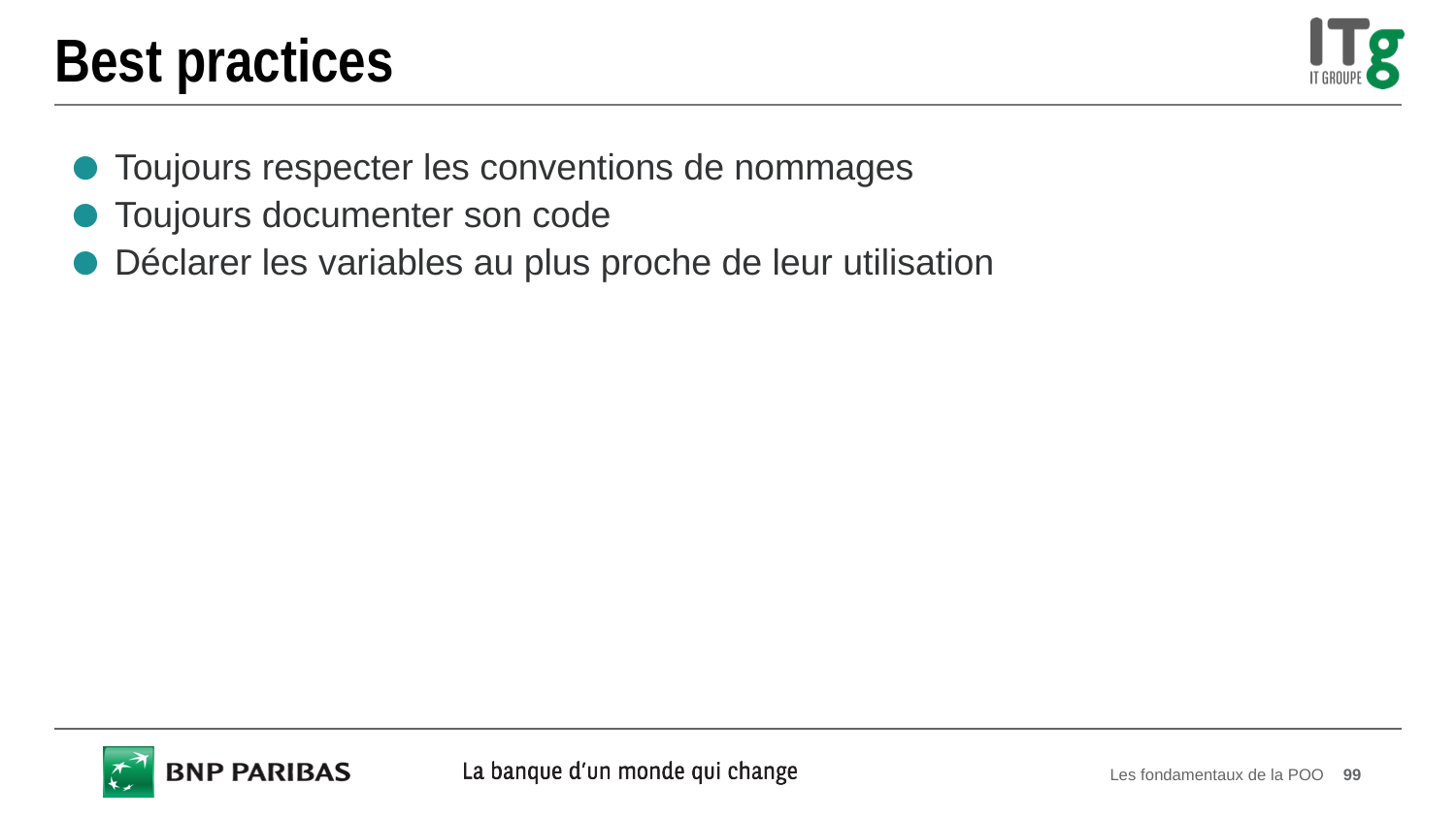

# Best practices
Toujours respecter les conventions de nommages
Toujours documenter son code
Déclarer les variables au plus proche de leur utilisation
Les fondamentaux de la POO
99